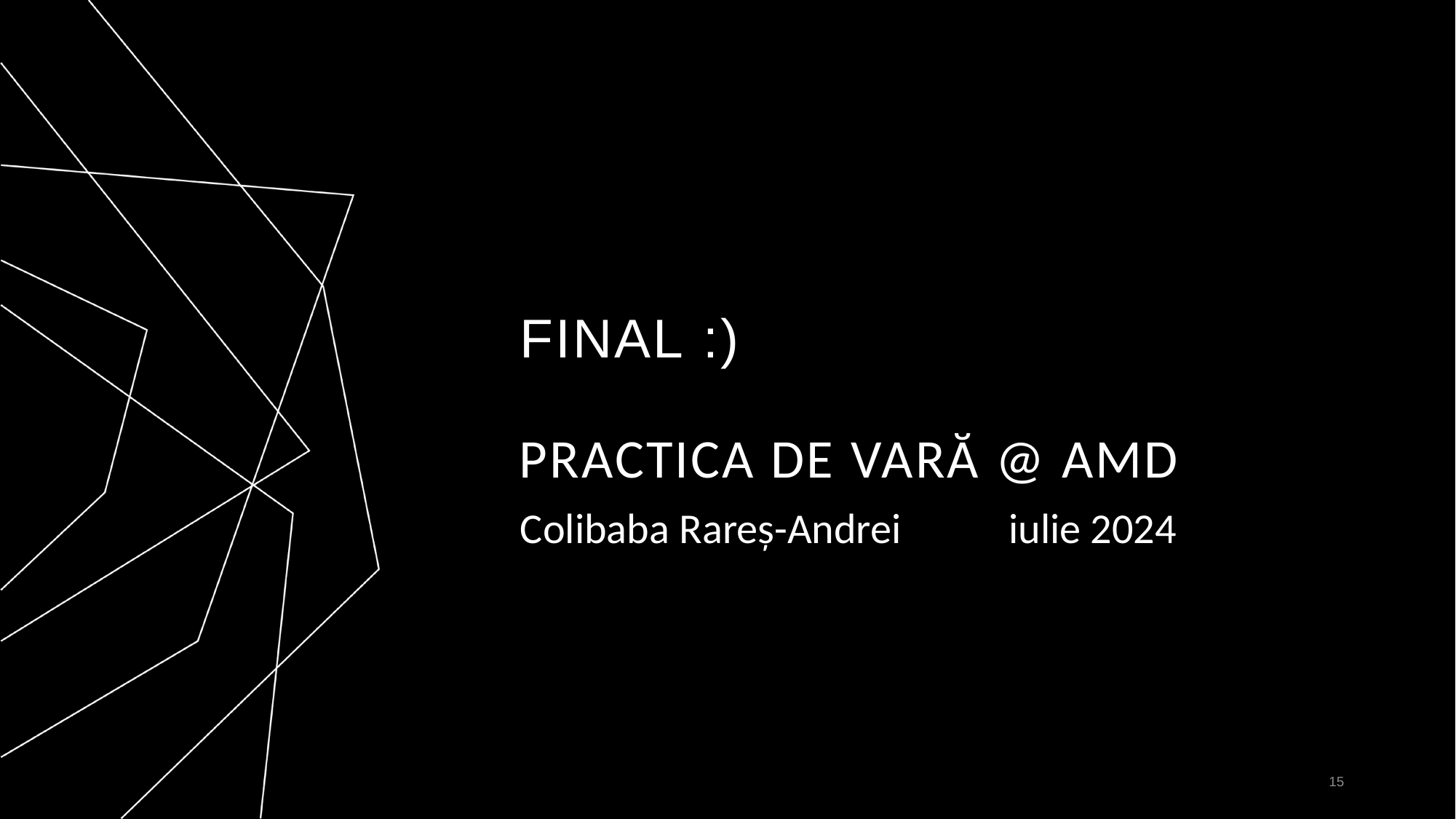

# FINAL :)
Practica de varĂ @ AMD
iulie 2024
Colibaba Rareș-Andrei
15